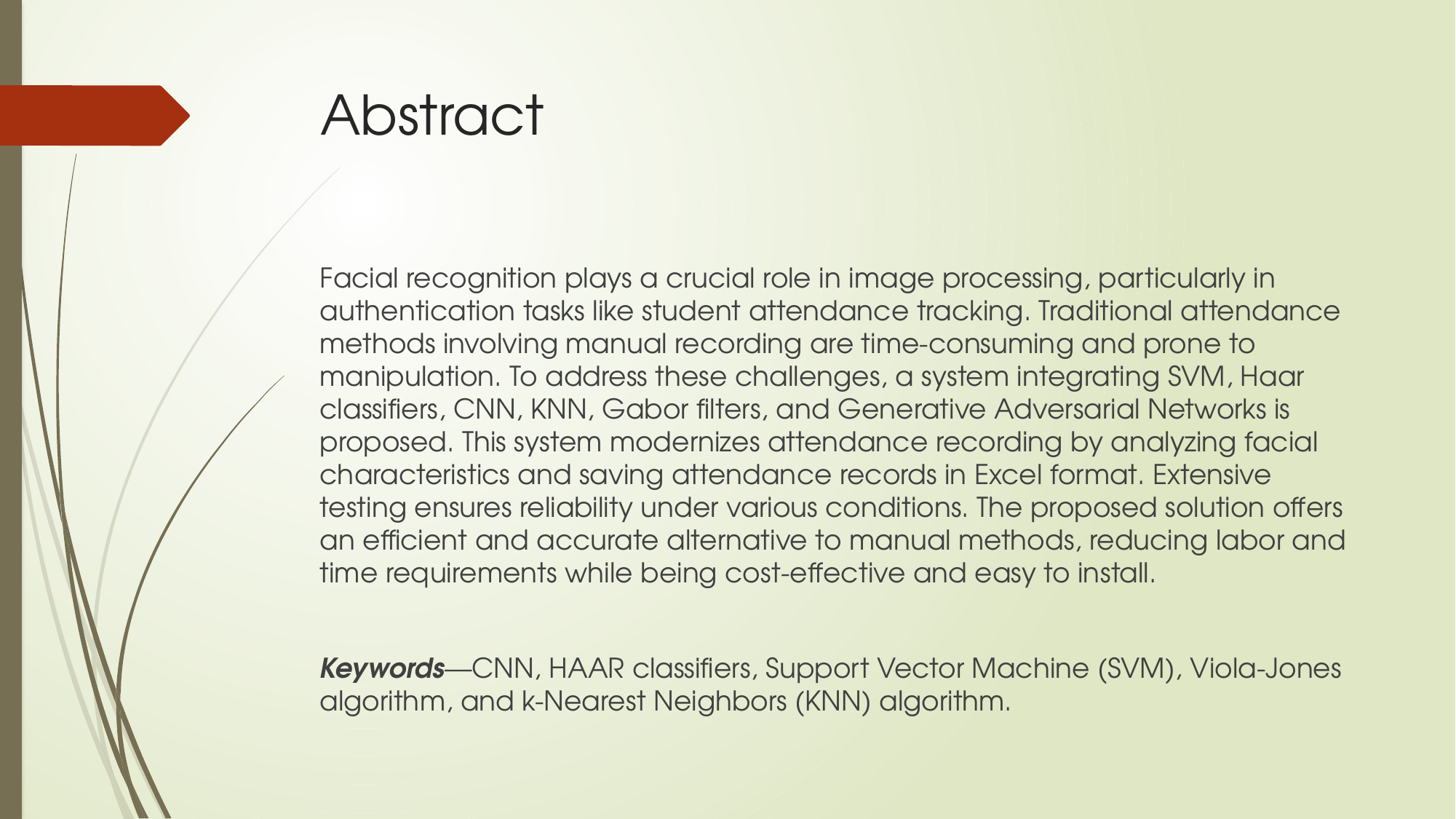

# Abstract
Facial recognition plays a crucial role in image processing, particularly in authentication tasks like student attendance tracking. Traditional attendance methods involving manual recording are time-consuming and prone to manipulation. To address these challenges, a system integrating SVM, Haar classifiers, CNN, KNN, Gabor filters, and Generative Adversarial Networks is proposed. This system modernizes attendance recording by analyzing facial characteristics and saving attendance records in Excel format. Extensive testing ensures reliability under various conditions. The proposed solution offers an efficient and accurate alternative to manual methods, reducing labor and time requirements while being cost-effective and easy to install.

Keywords—CNN, HAAR classifiers, Support Vector Machine (SVM), Viola-Jones algorithm, and k-Nearest Neighbors (KNN) algorithm.